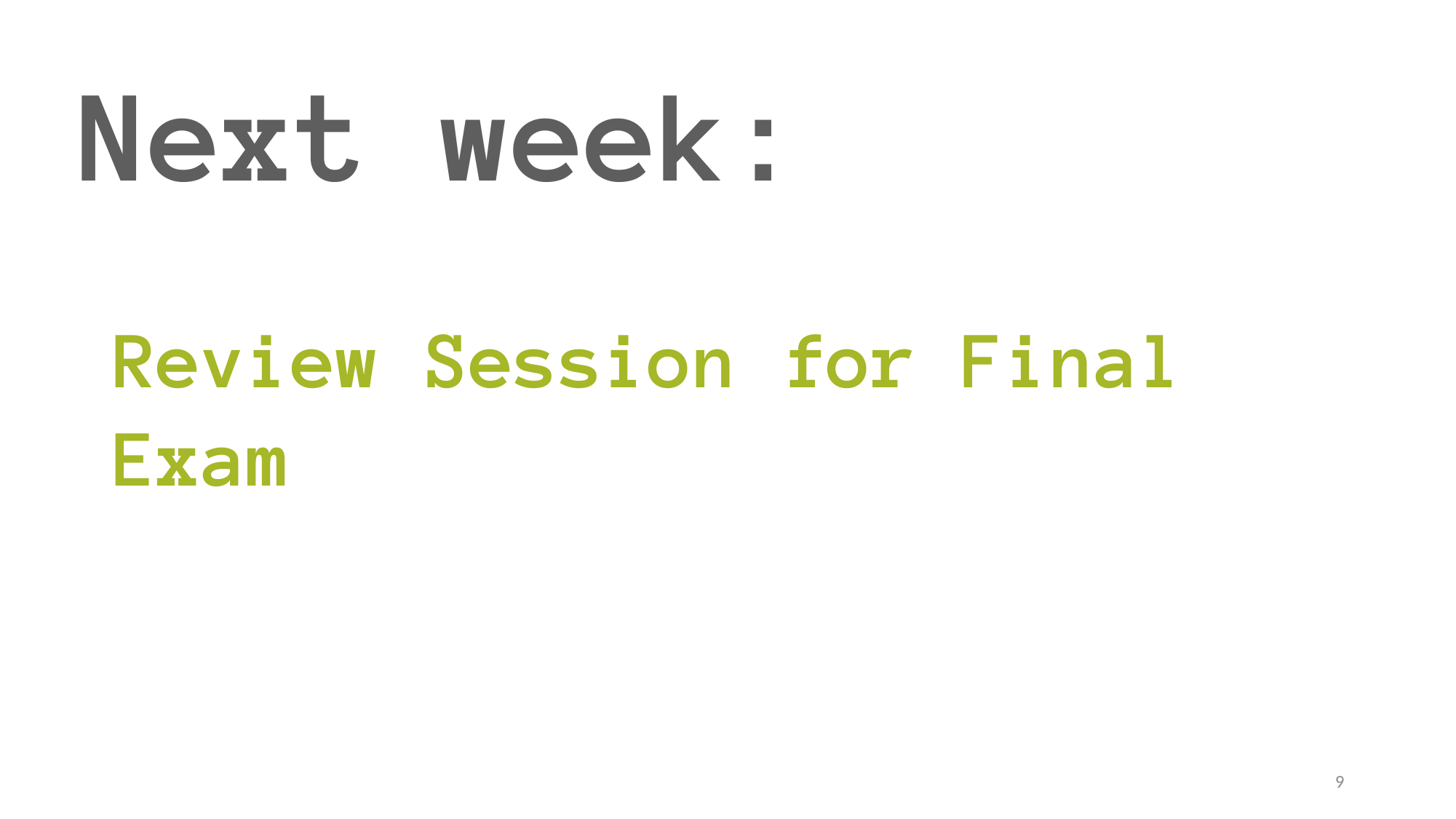

Next week:
Review Session for Final Exam
9